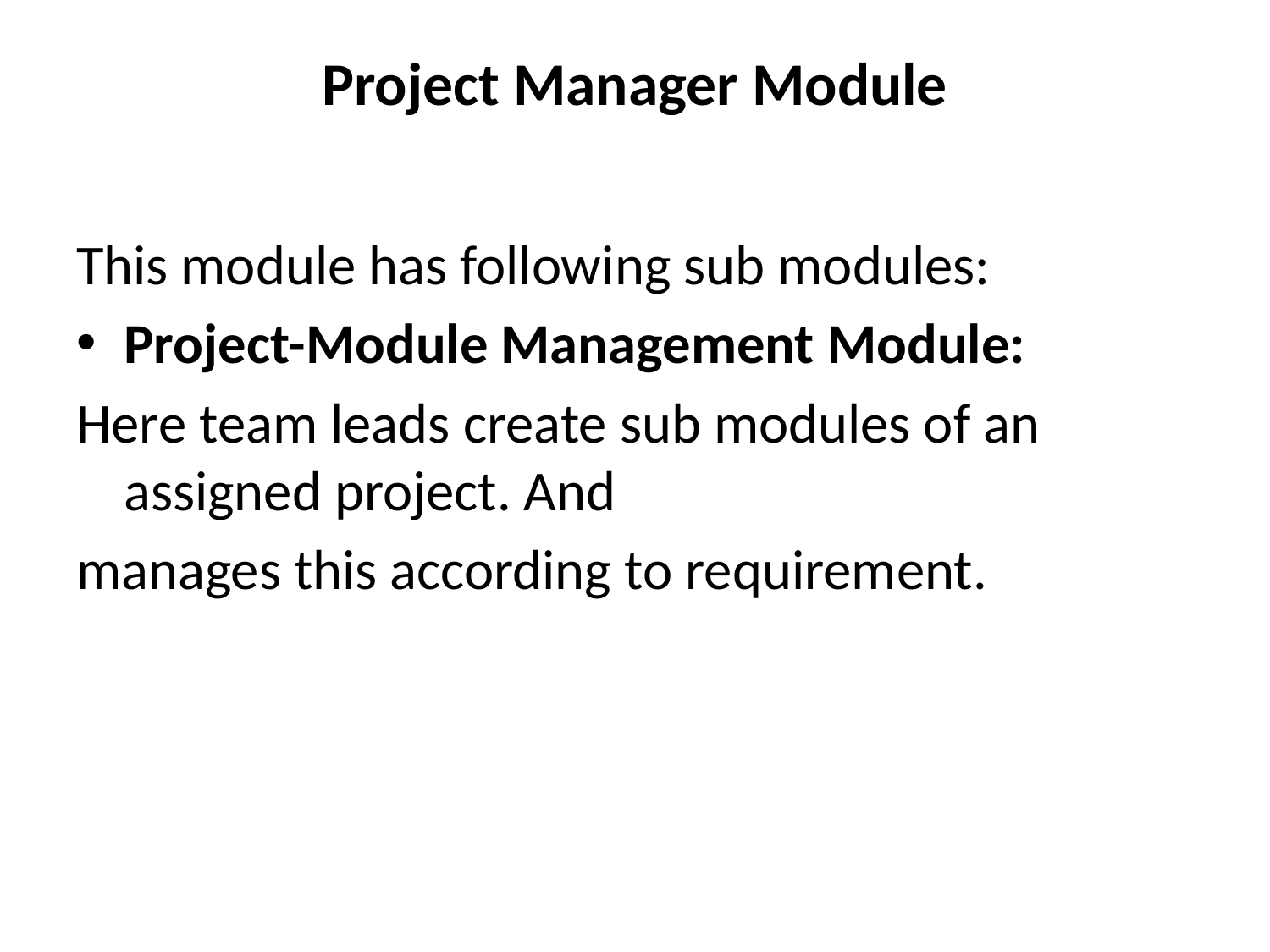

# Project Manager Module
This module has following sub modules:
Project-Module Management Module:
Here team leads create sub modules of an assigned project. And
manages this according to requirement.